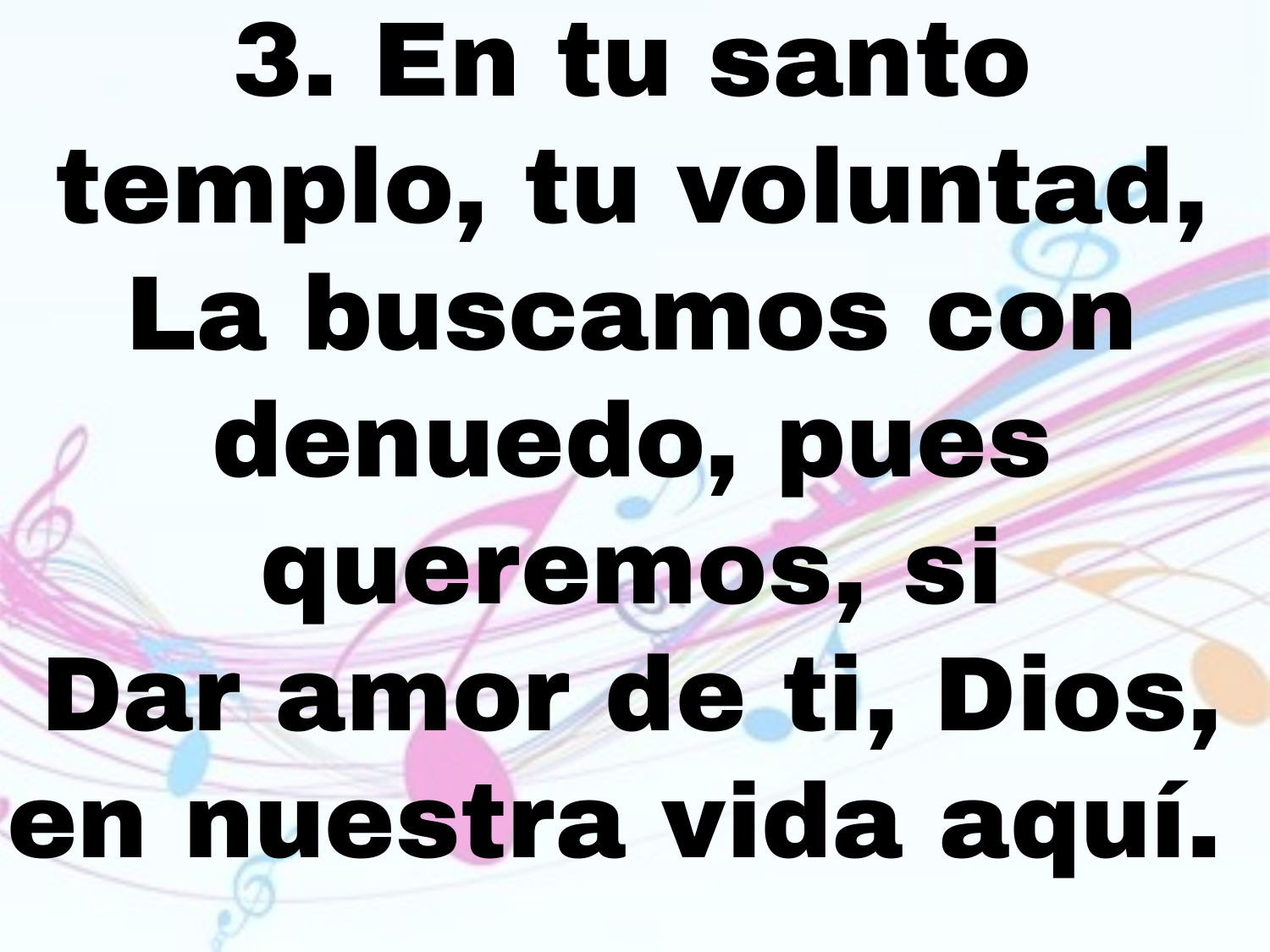

3. En tu santo templo, tu voluntad, La buscamos con denuedo, pues queremos, si
Dar amor de ti, Dios, en nuestra vida aquí.